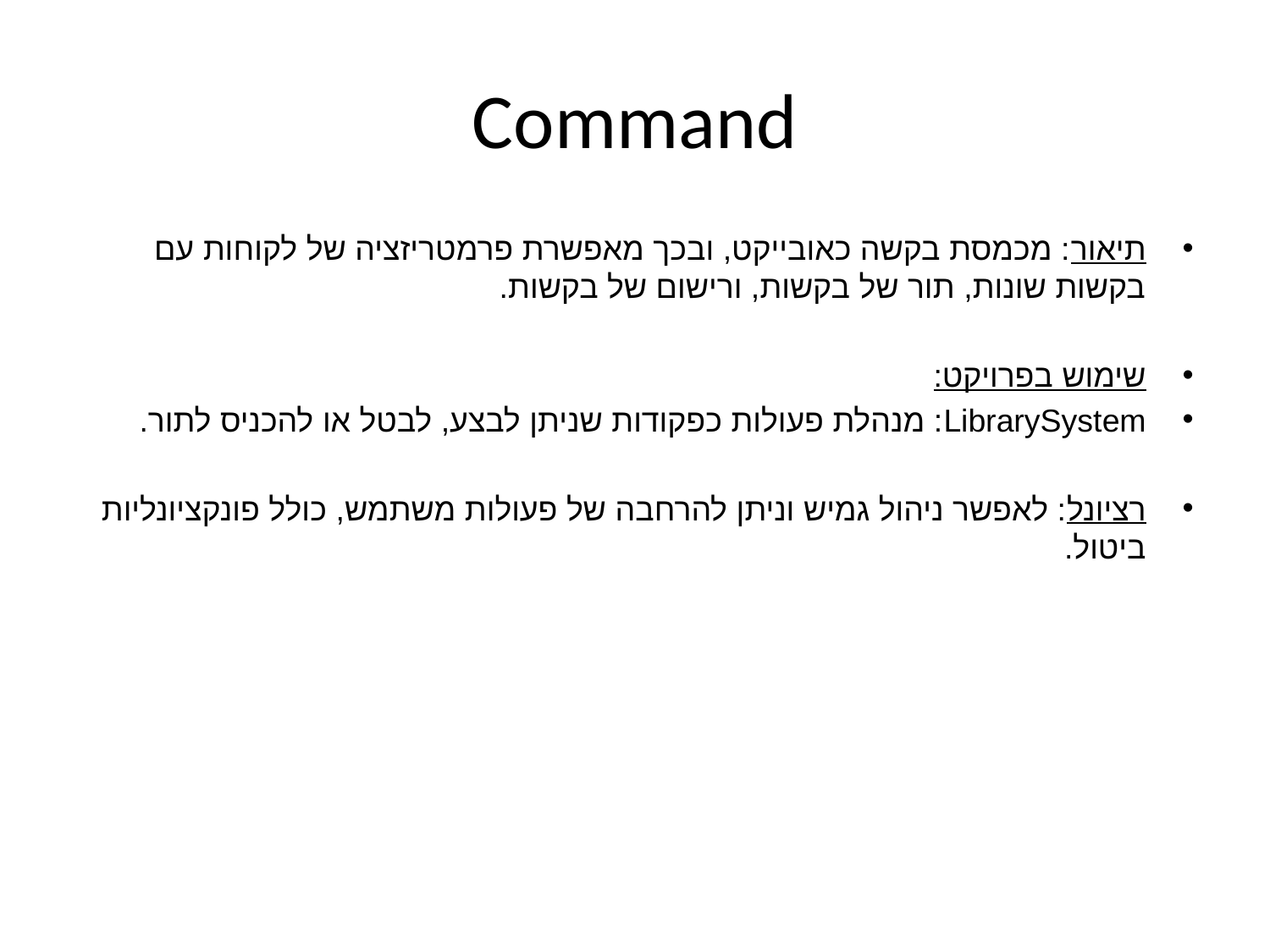

# Command
תיאור: מכמסת בקשה כאובייקט, ובכך מאפשרת פרמטריזציה של לקוחות עם בקשות שונות, תור של בקשות, ורישום של בקשות.

שימוש בפרויקט:
LibrarySystem: מנהלת פעולות כפקודות שניתן לבצע, לבטל או להכניס לתור.

רציונל: לאפשר ניהול גמיש וניתן להרחבה של פעולות משתמש, כולל פונקציונליות ביטול.